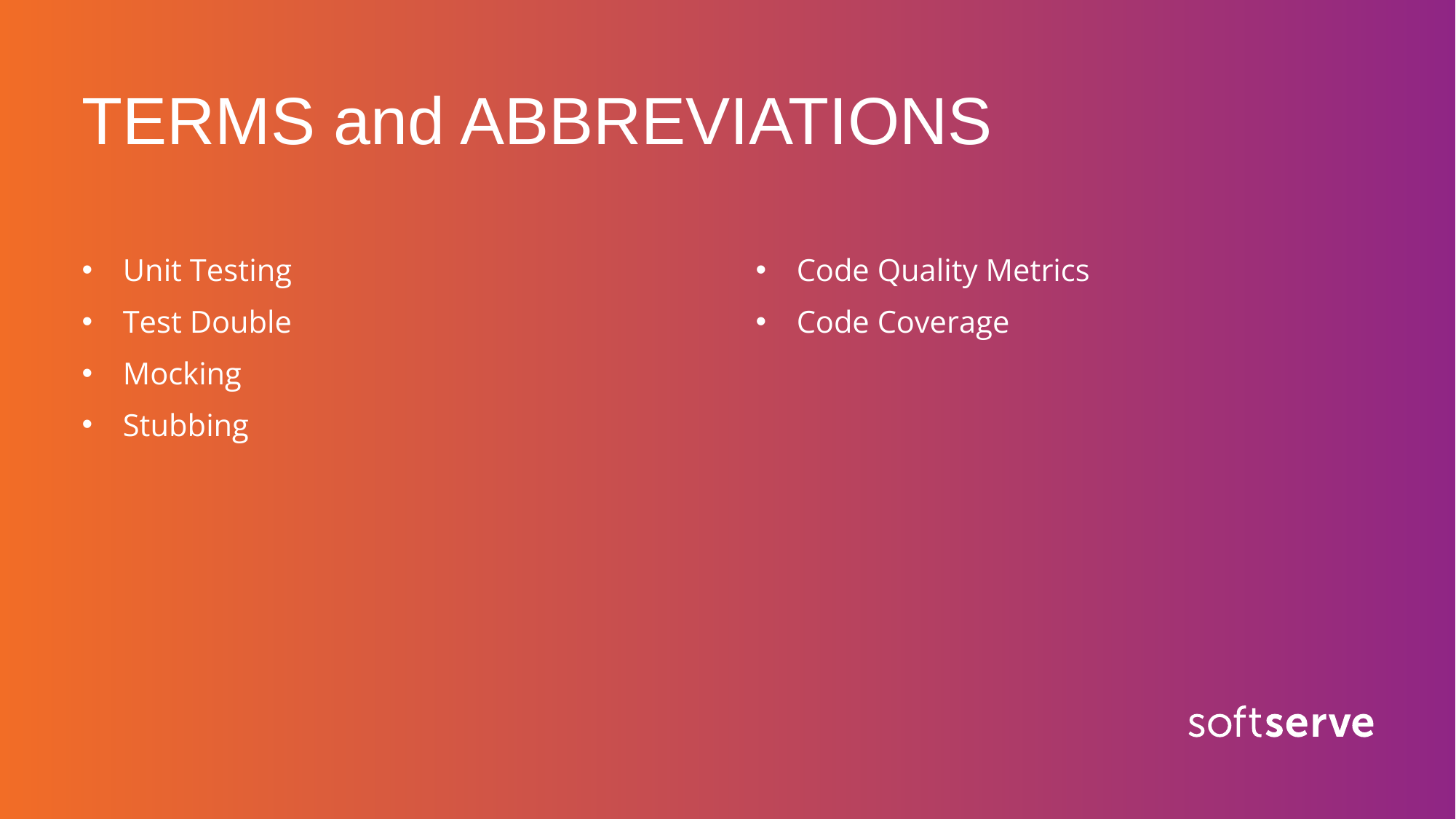

# TERMS and ABBREVIATIONS
Unit Testing
Test Double
Mocking
Stubbing

Code Quality Metrics
Code Coverage